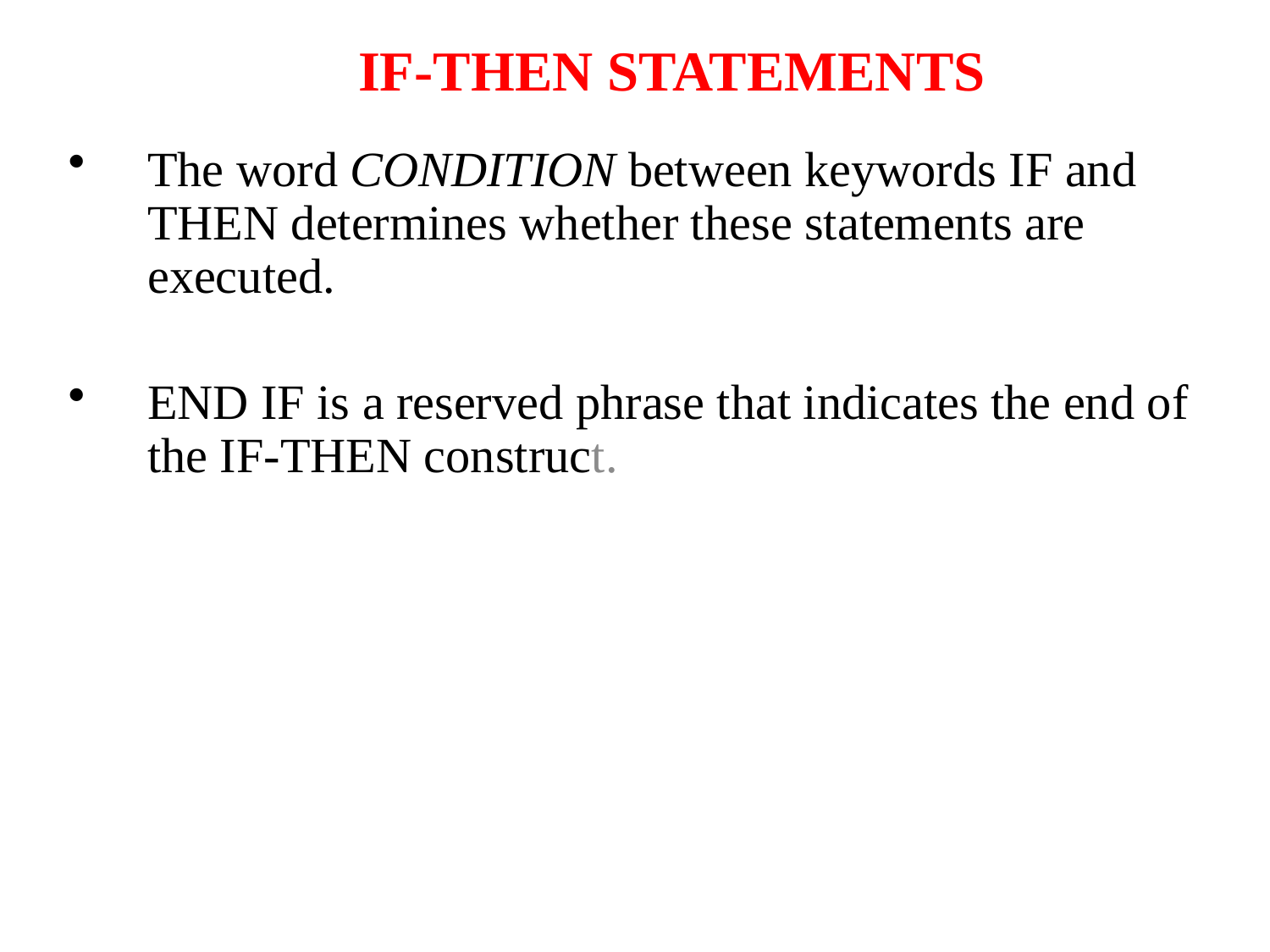

# IF-THEN STATEMENTS
The word CONDITION between keywords IF and THEN determines whether these statements are executed.

END IF is a reserved phrase that indicates the end of the IF-THEN construct.